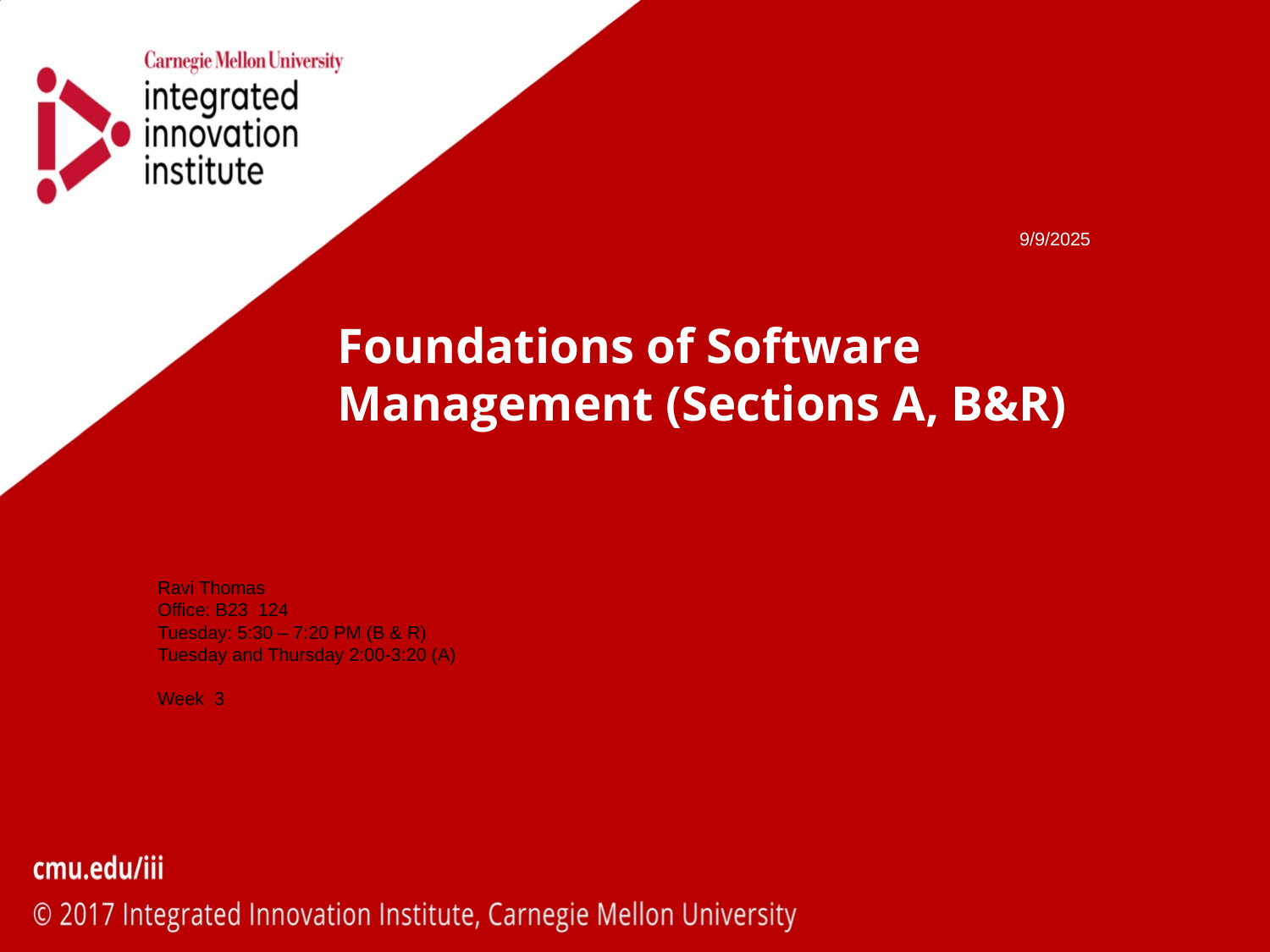

9/9/2025

Foundations of Software Management (Sections A, B&R)
Ravi Thomas
Office: B23  124
Tuesday: 5:30 – 7:20 PM (B & R)
Tuesday and Thursday 2:00-3:20 (A)

Week  3